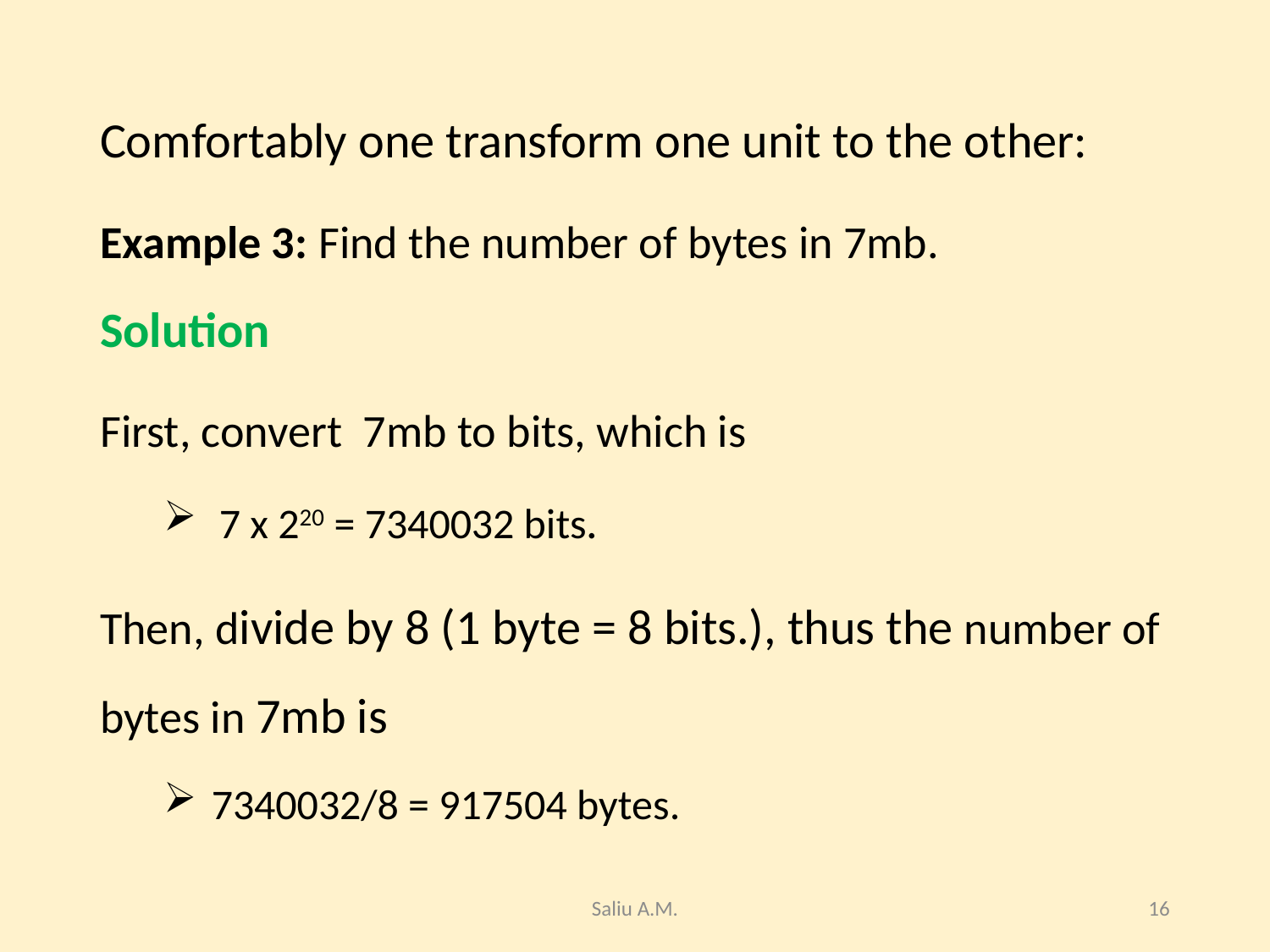

#
Comfortably one transform one unit to the other:
Example 3: Find the number of bytes in 7mb.
Solution
First, convert  7mb to bits, which is
7 x 220 = 7340032 bits.
Then, divide by 8 (1 byte = 8 bits.), thus the number of bytes in 7mb is
7340032/8 = 917504 bytes.
Saliu A.M.
16